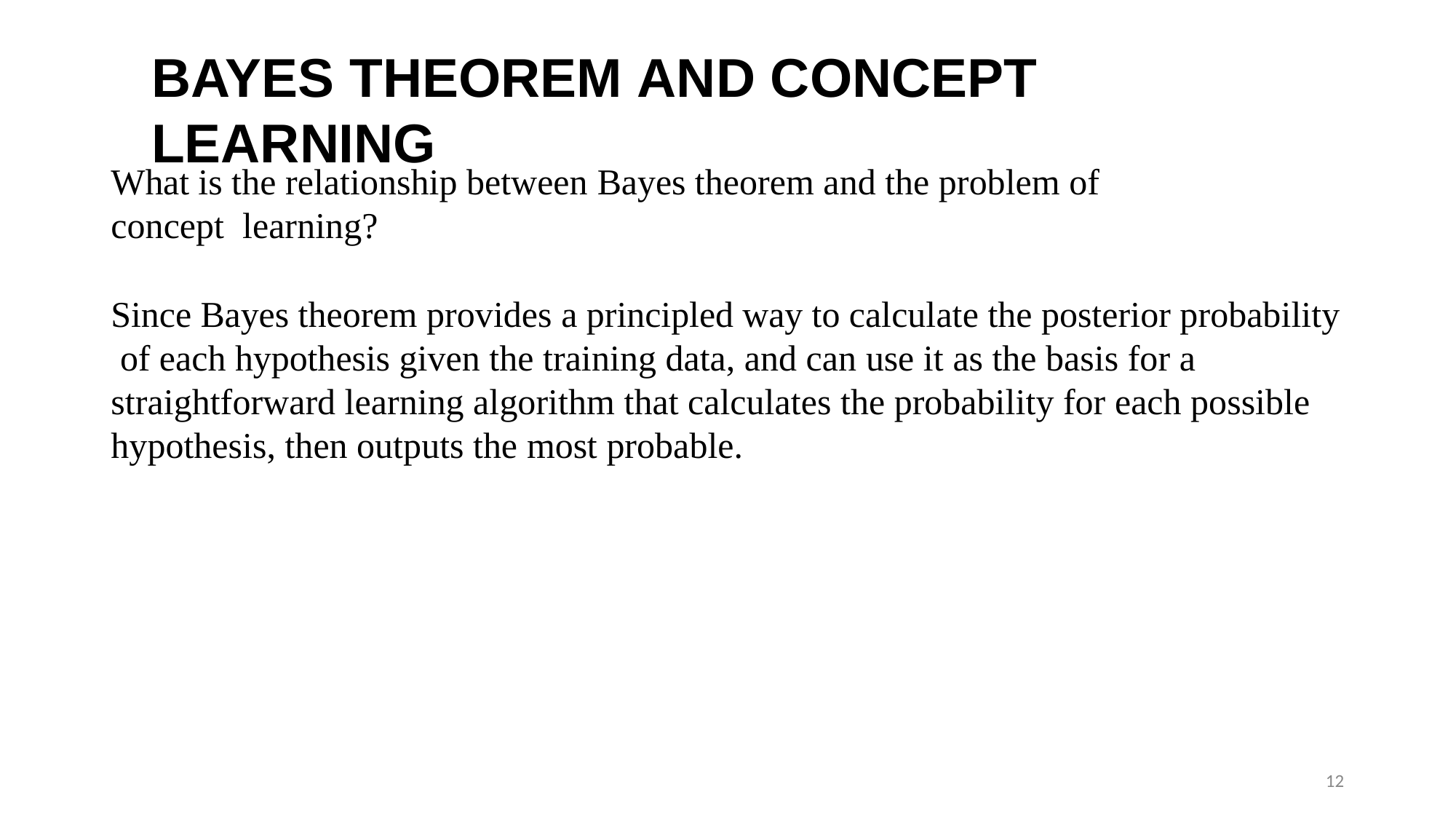

# BAYES THEOREM AND CONCEPT LEARNING
What is the relationship between Bayes theorem and the problem of concept  learning?

Since Bayes theorem provides a principled way to calculate the posterior probability  of each hypothesis given the training data, and can use it as the basis for a  straightforward learning algorithm that calculates the probability for each possible  hypothesis, then outputs the most probable.
12